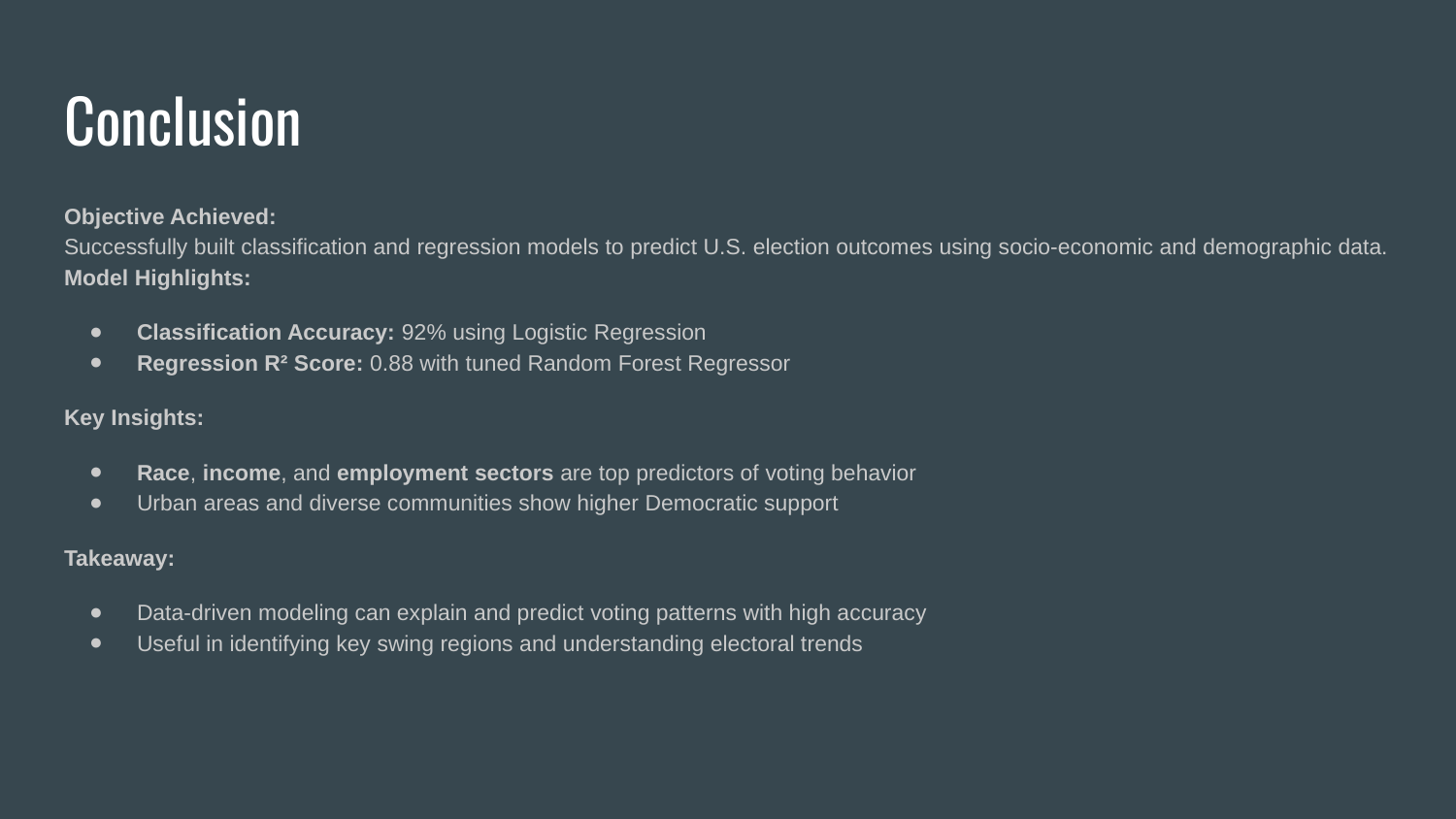

# Conclusion
Objective Achieved:
Successfully built classification and regression models to predict U.S. election outcomes using socio-economic and demographic data.
Model Highlights:
Classification Accuracy: 92% using Logistic Regression
Regression R² Score: 0.88 with tuned Random Forest Regressor
Key Insights:
Race, income, and employment sectors are top predictors of voting behavior
Urban areas and diverse communities show higher Democratic support
Takeaway:
Data-driven modeling can explain and predict voting patterns with high accuracy
Useful in identifying key swing regions and understanding electoral trends